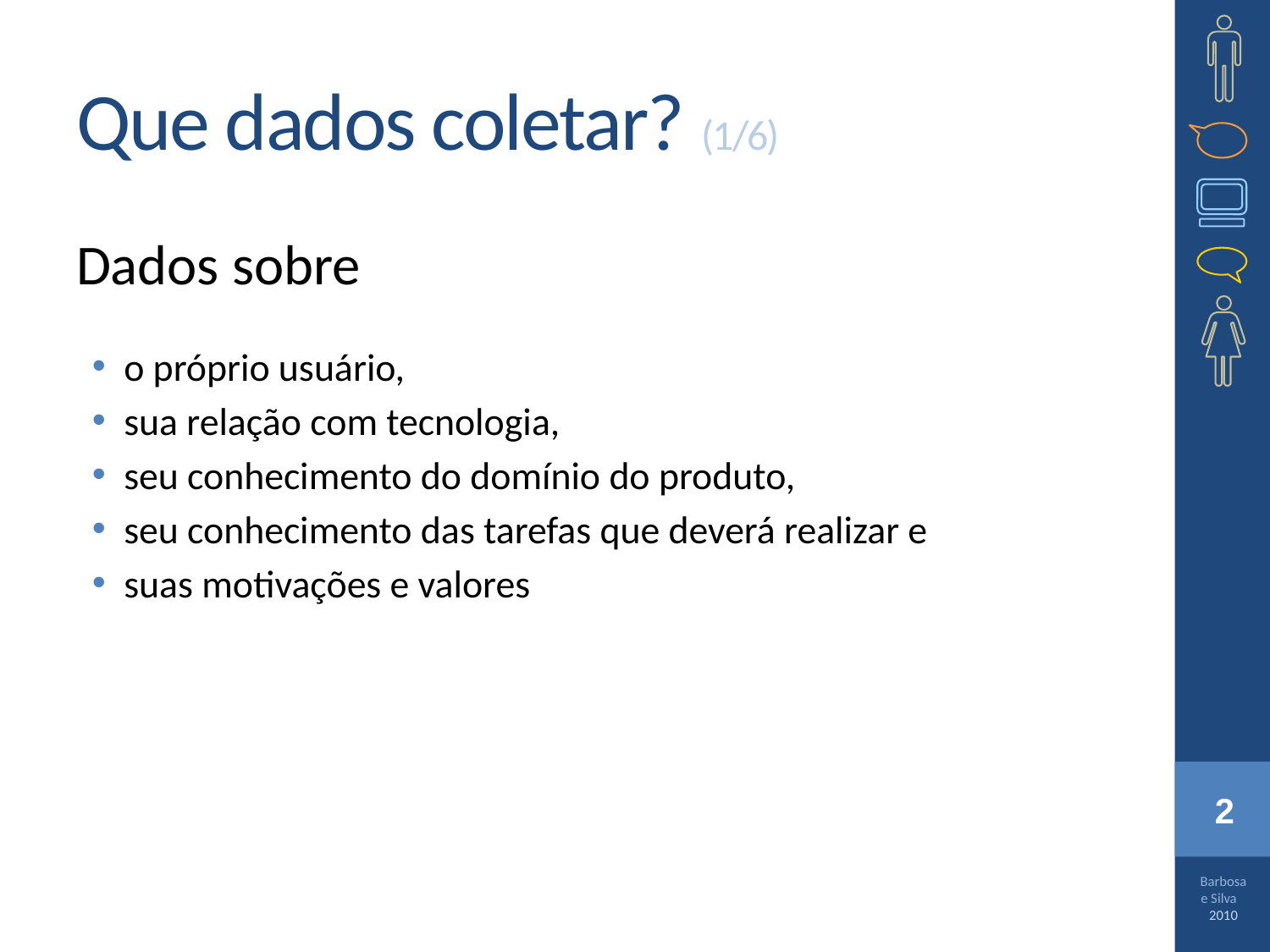

# Que dados coletar? (1/6)
Dados sobre

o próprio usuário,
sua relação com tecnologia,
seu conhecimento do domínio do produto,
seu conhecimento das tarefas que deverá realizar e
suas motivações e valores